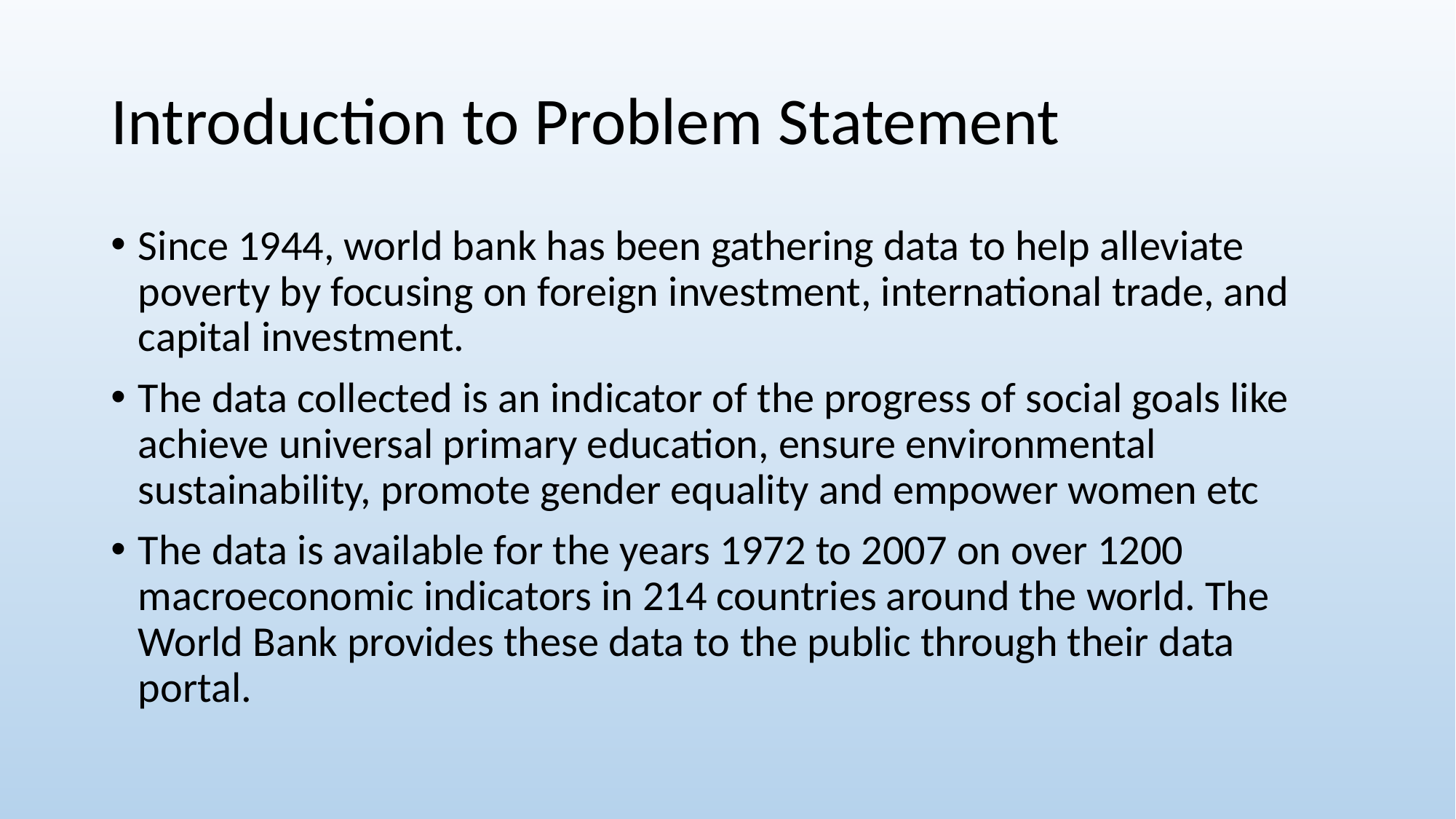

# Introduction to Problem Statement
Since 1944, world bank has been gathering data to help alleviate poverty by focusing on foreign investment, international trade, and capital investment.
The data collected is an indicator of the progress of social goals like achieve universal primary education, ensure environmental sustainability, promote gender equality and empower women etc
The data is available for the years 1972 to 2007 on over 1200 macroeconomic indicators in 214 countries around the world. The World Bank provides these data to the public through their data portal.